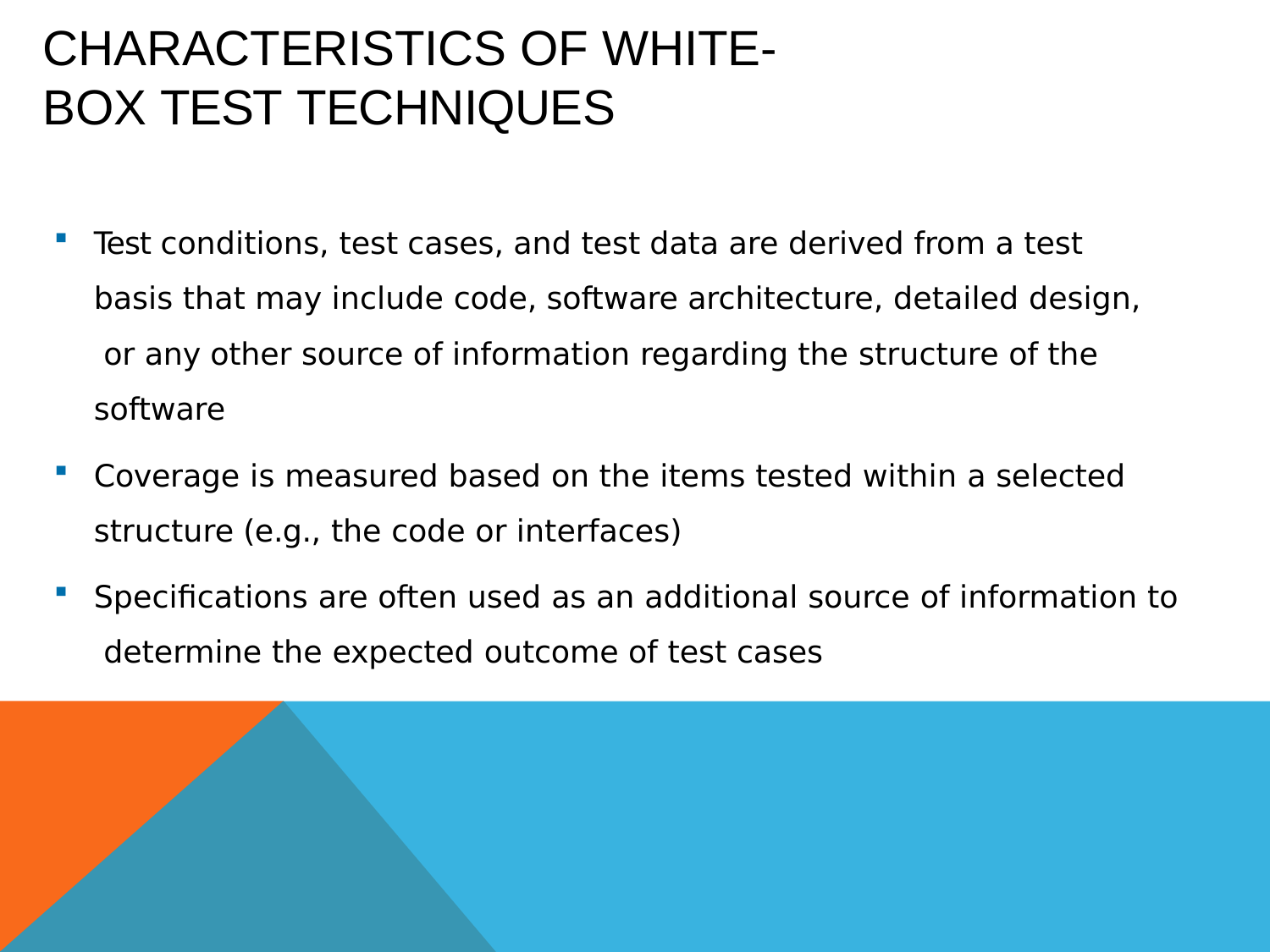

# Characteristics of White-box Test Techniques
Test conditions, test cases, and test data are derived from a test  basis that may include code, software architecture, detailed design,  or any other source of information regarding the structure of the  software
Coverage is measured based on the items tested within a selected
structure (e.g., the code or interfaces)
Specifications are often used as an additional source of information to  determine the expected outcome of test cases